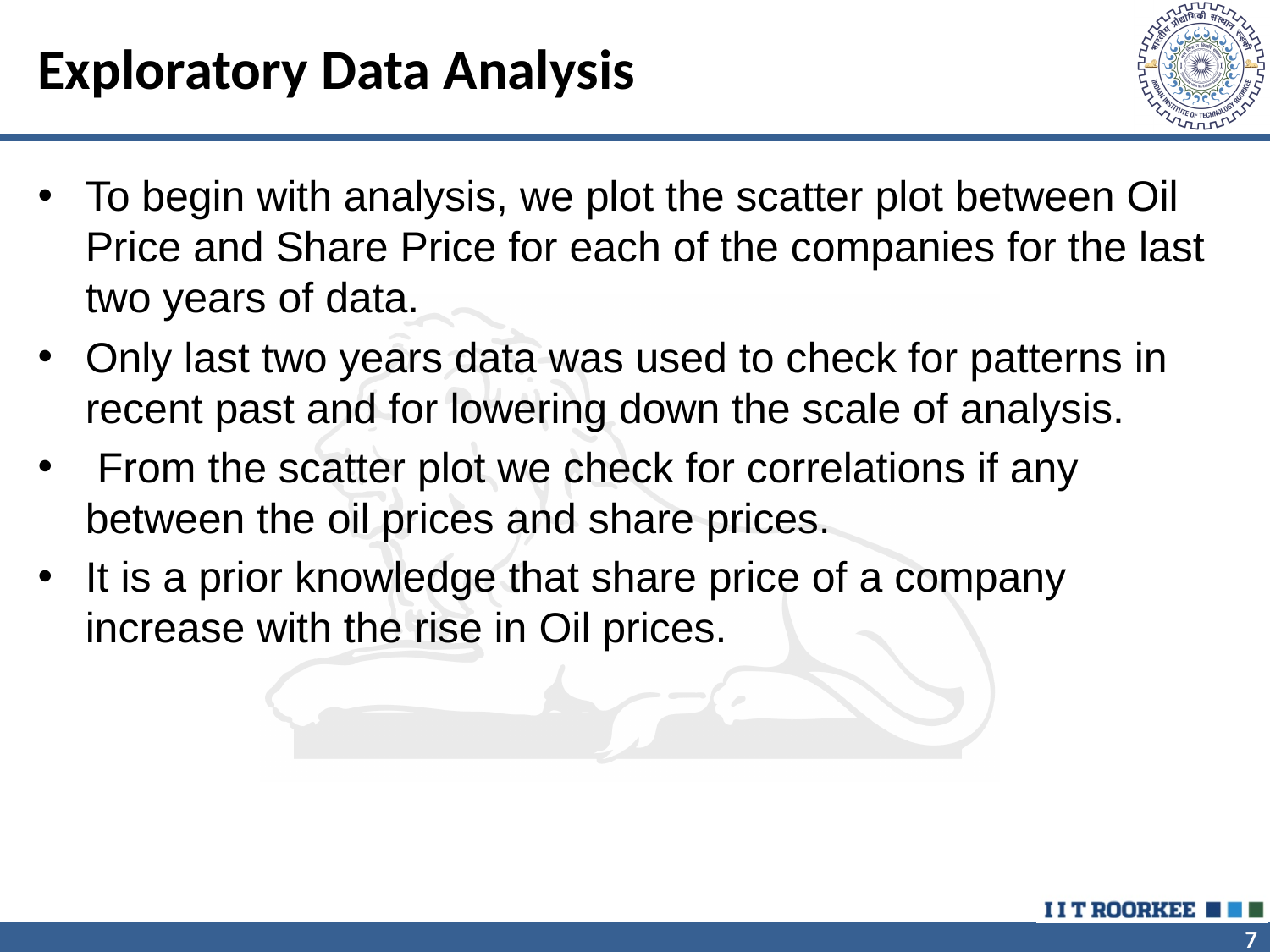

# Exploratory Data Analysis

To begin with analysis, we plot the scatter plot between Oil Price and Share Price for each of the companies for the last two years of data.
Only last two years data was used to check for patterns in recent past and for lowering down the scale of analysis.
 From the scatter plot we check for correlations if any between the oil prices and share prices.
It is a prior knowledge that share price of a company increase with the rise in Oil prices.